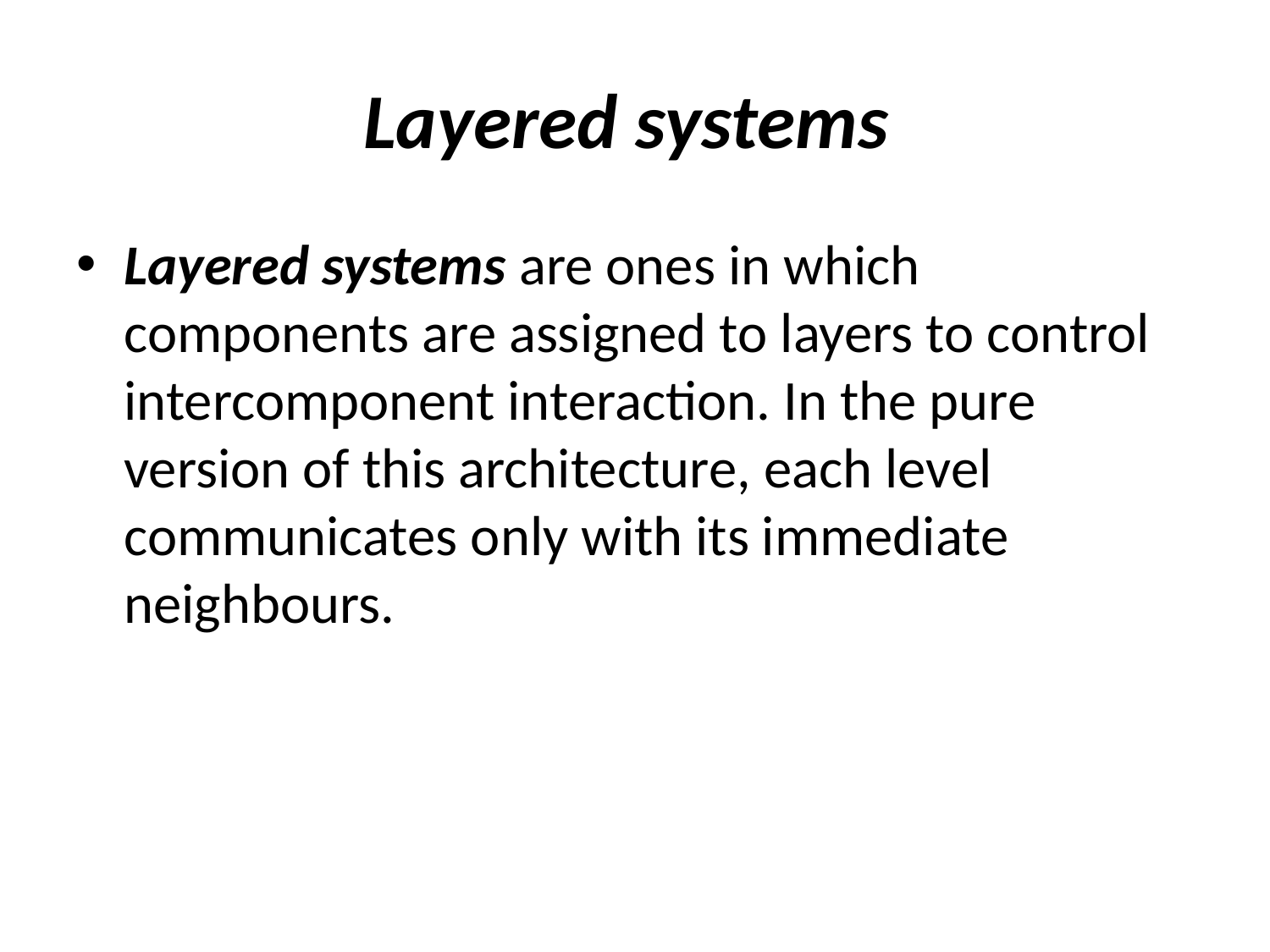

# Layered systems
Layered systems are ones in which components are assigned to layers to control intercomponent interaction. In the pure version of this architecture, each level communicates only with its immediate neighbours.